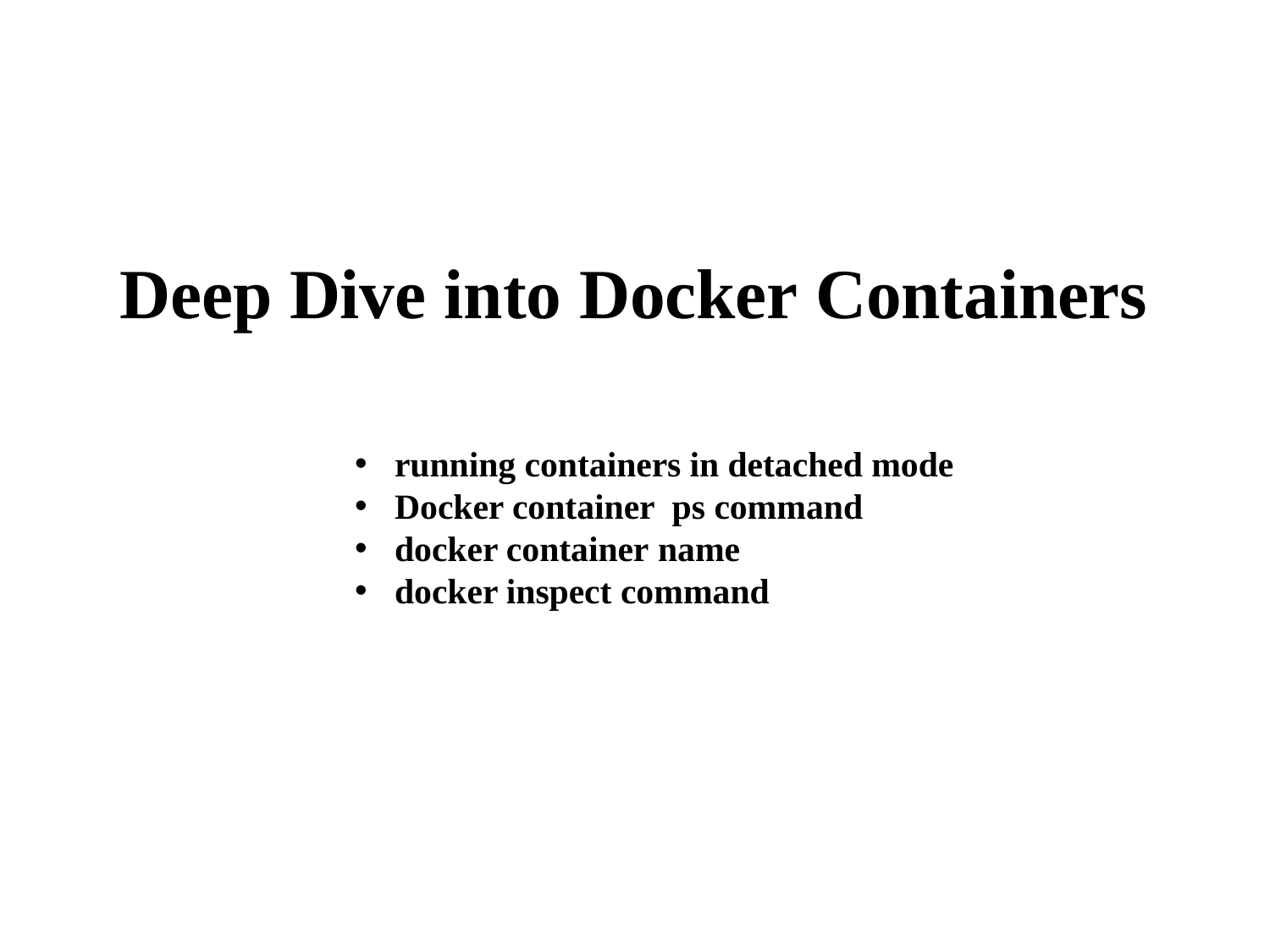

# Deep Dive into Docker Containers
running containers in detached mode
Docker container  ps command
docker container name
docker inspect command